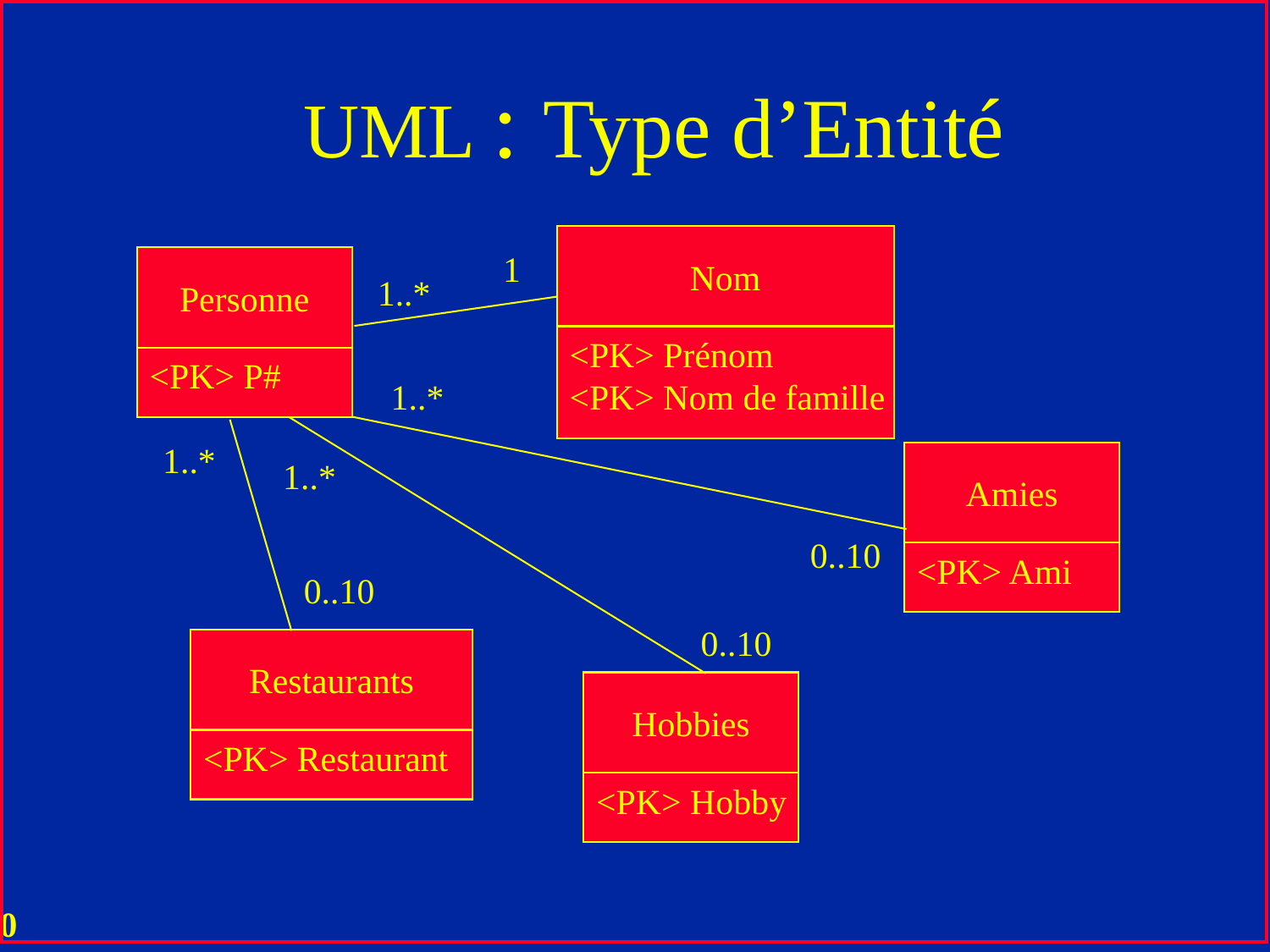

# UML : Type d’Entité
Nom
1
Personne
1..*

<PK> Prénom
<PK> Nom de famille

<PK> P#

1..*

1..*
Amies
1..*
0..10
<PK> Ami

0..10
0..10

Restaurants
Hobbies
<PK> Restaurant

<PK> Hobby